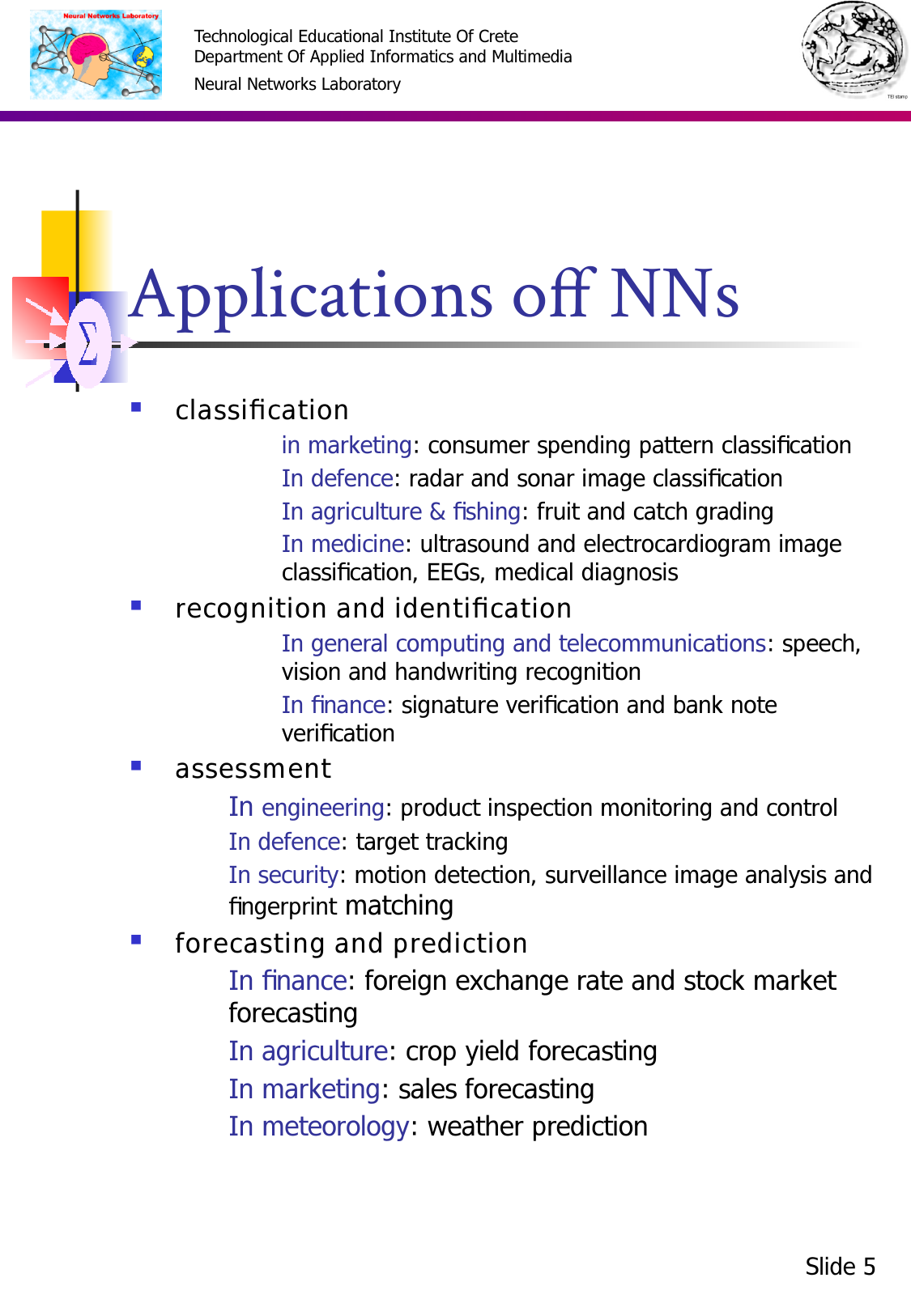

# Applications off NNs
classification
	in marketing: consumer spending pattern classification
	In defence: radar and sonar image classification
	In agriculture & fishing: fruit and catch grading
	In medicine: ultrasound and electrocardiogram image classification, EEGs, medical diagnosis
recognition and identification
	In general computing and telecommunications: speech, vision and handwriting recognition
	In finance: signature verification and bank note verification
assessment
	In engineering: product inspection monitoring and control
	In defence: target tracking
	In security: motion detection, surveillance image analysis and fingerprint matching
forecasting and prediction
	In finance: foreign exchange rate and stock market forecasting
	In agriculture: crop yield forecasting
	In marketing: sales forecasting
	In meteorology: weather prediction

Slide 5